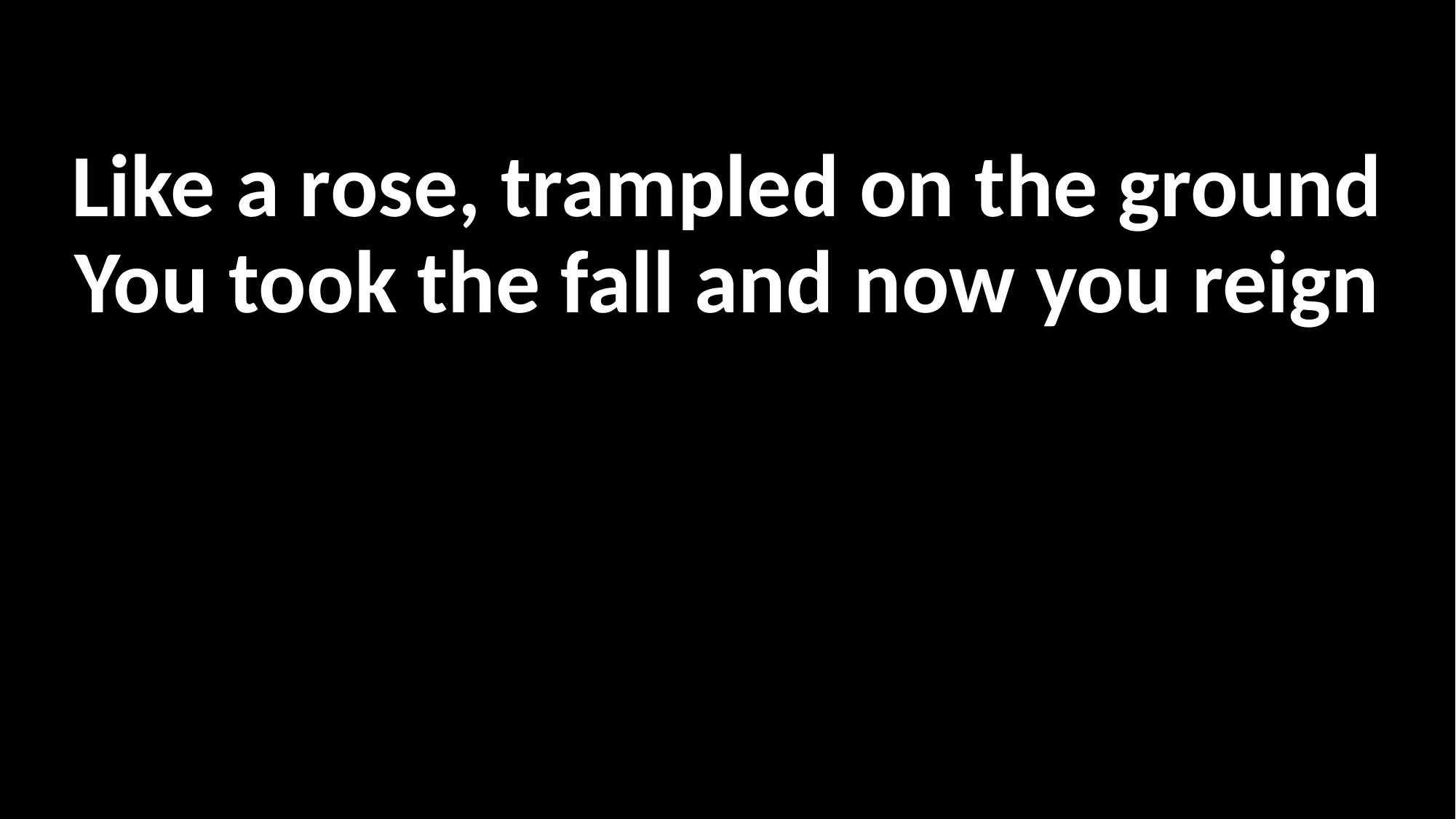

Like a rose, trampled on the ground
You took the fall and now you reign